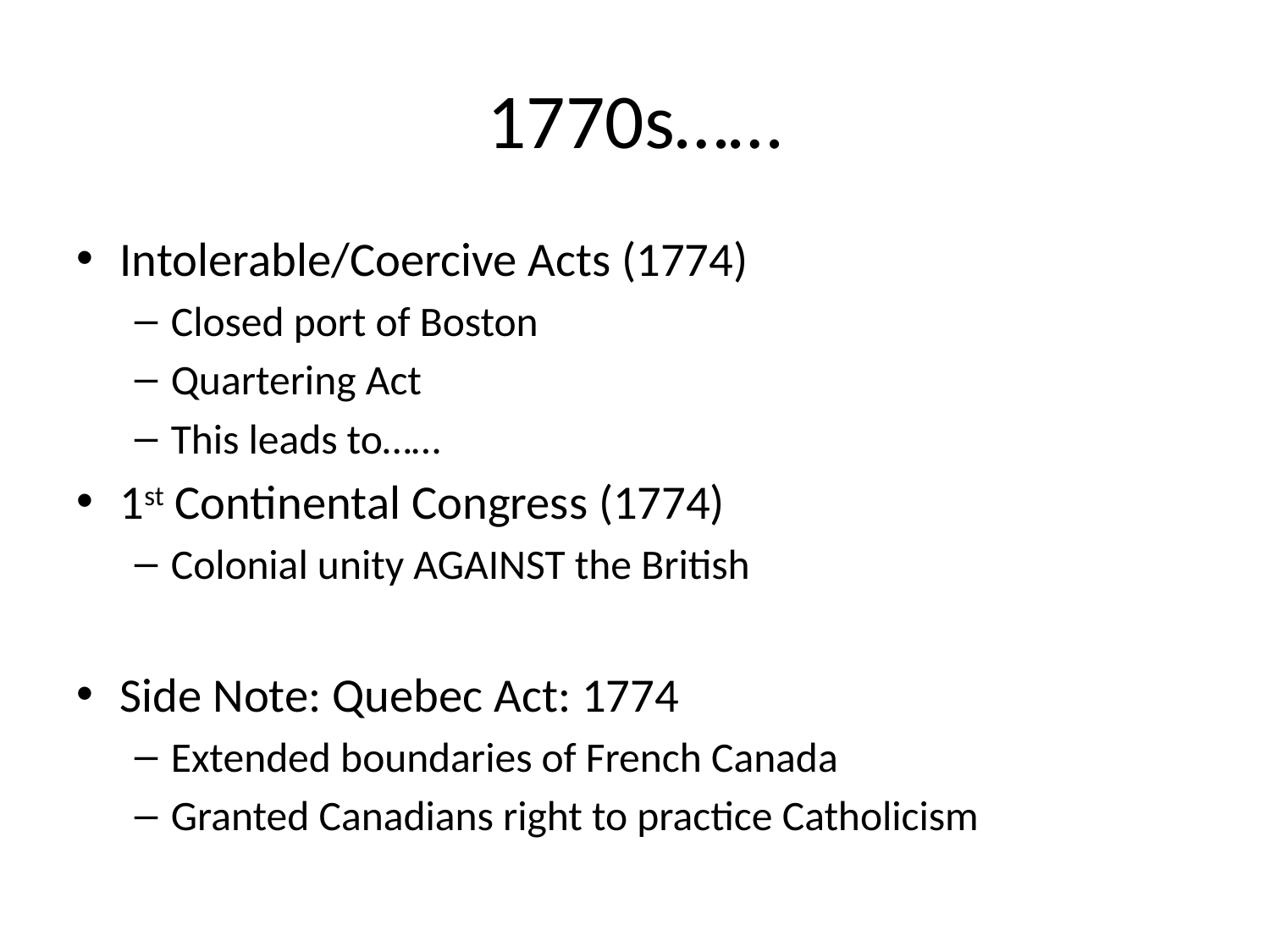

# 1770s……
Intolerable/Coercive Acts (1774)
Closed port of Boston
Quartering Act
This leads to……
1st Continental Congress (1774)
Colonial unity AGAINST the British

Side Note: Quebec Act: 1774
Extended boundaries of French Canada
Granted Canadians right to practice Catholicism